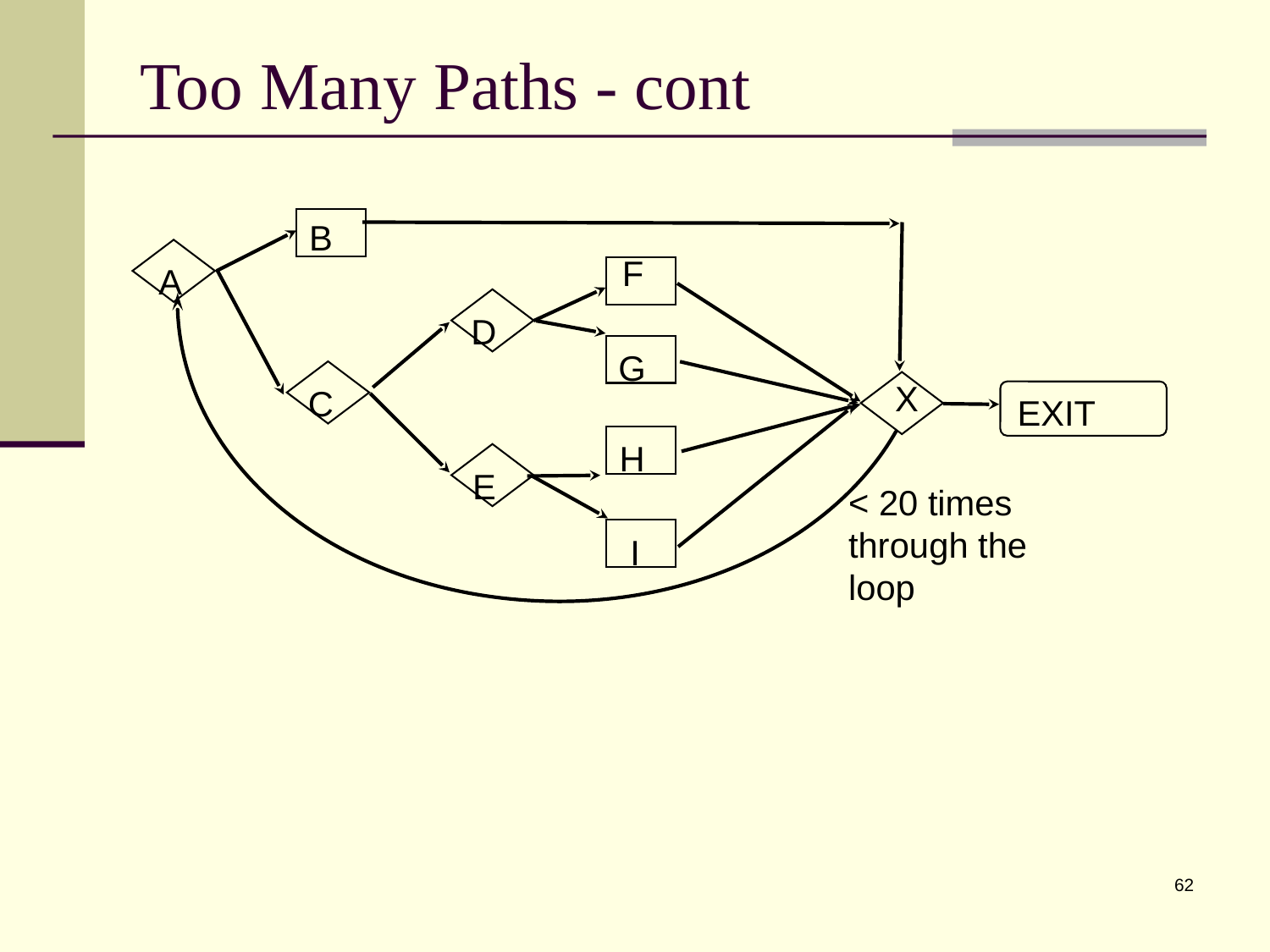

# Too Many Paths - cont

B

F
A

D

G

X

C

EXIT

H

E
< 20 times
through the
loop

I
62